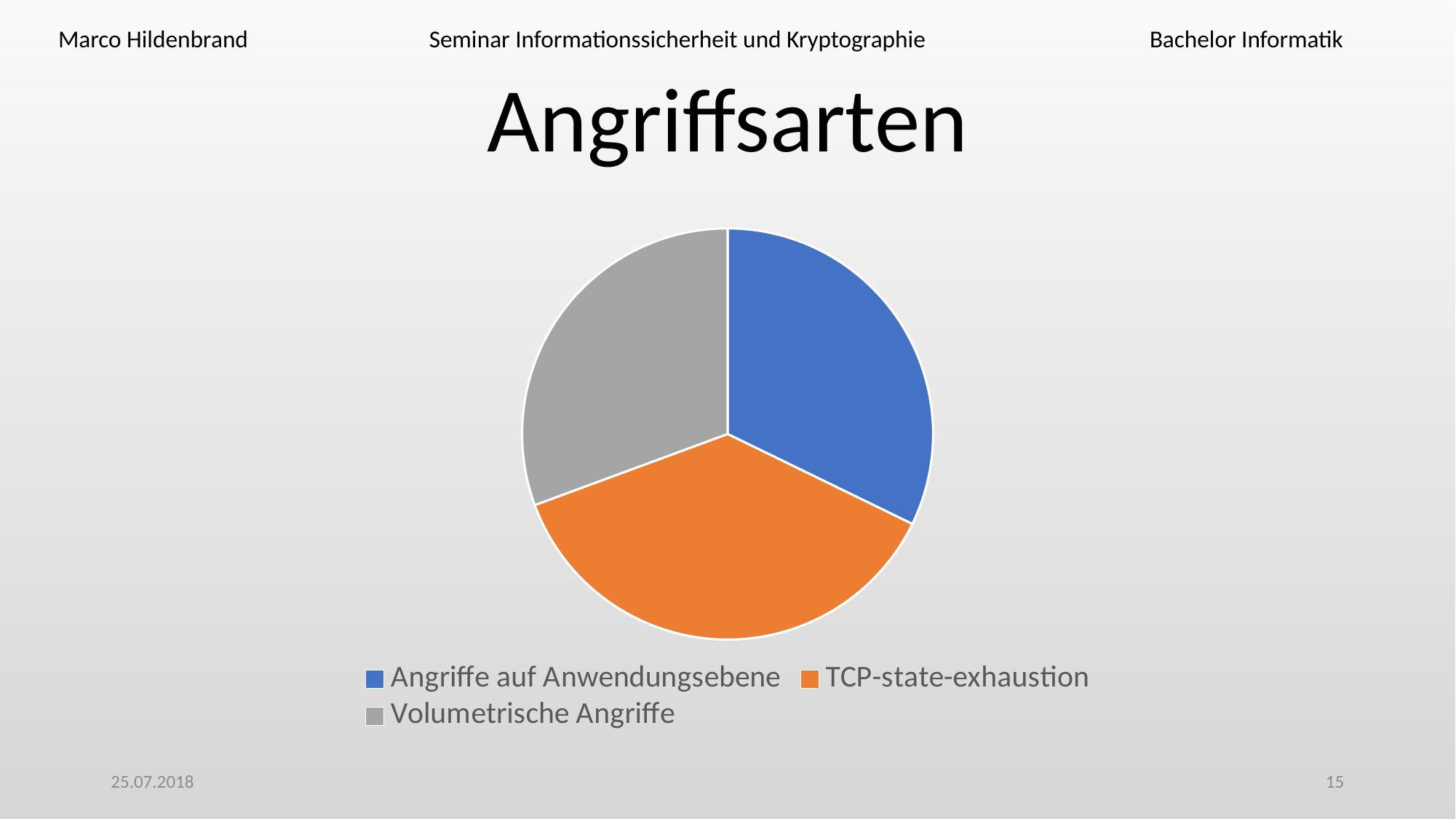

Marco Hildenbrand   	                            Seminar Informationssicherheit und Kryptographie   		Bachelor Informatik
# Angriffsarten

### Chart

| Category | Arten der Angriffe |
|---|---|
| Angriffe auf Anwendungsebene | 0.345 |
| TCP-state-exhaustion | 0.398 |
| Volumetrische Angriffe | 0.328 |
25.07.2018
15